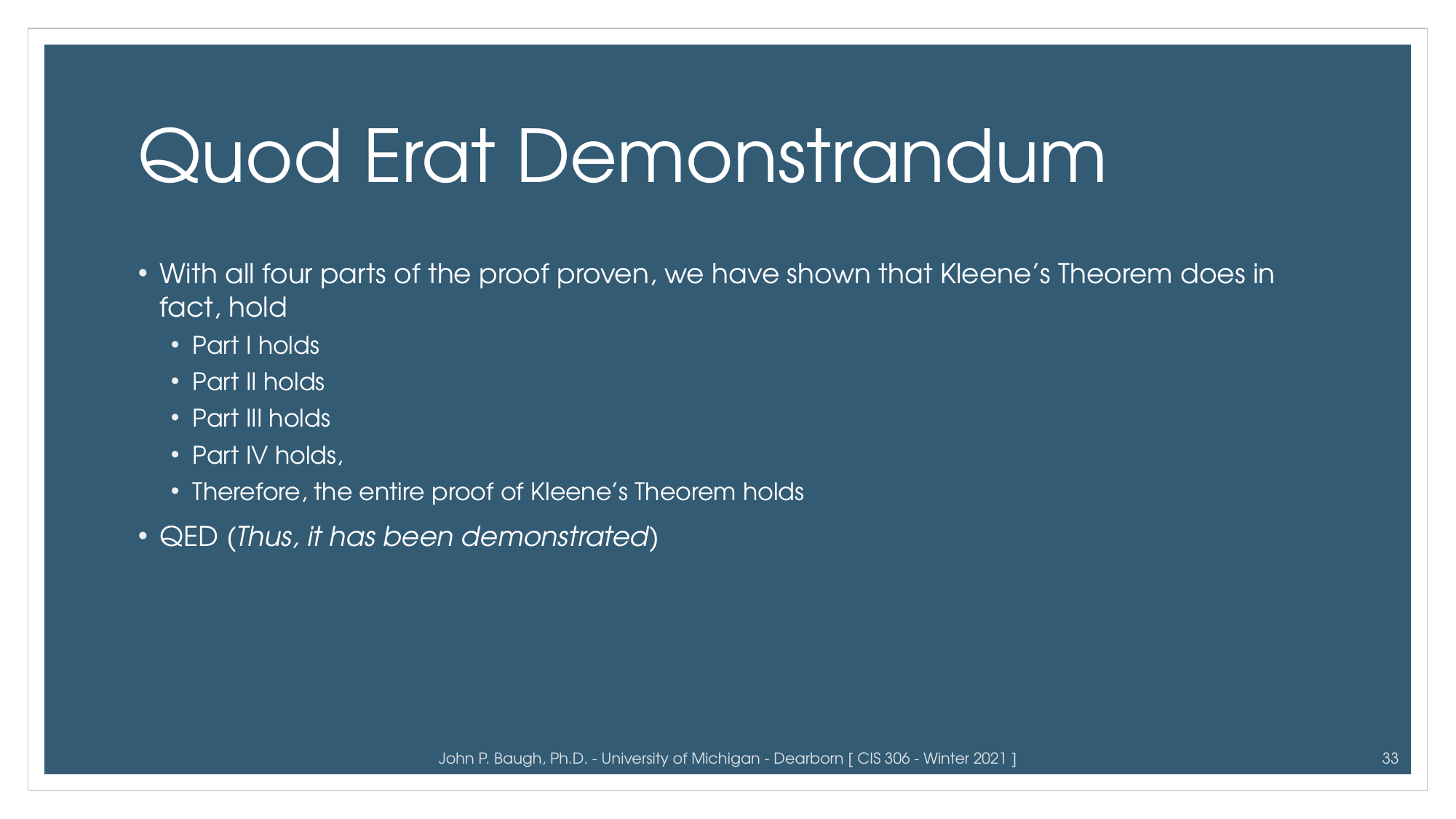

# Quod Erat Demonstrandum
With all four parts of the proof proven, we have shown that Kleene’s Theorem does in fact, hold
Part I holds
Part II holds
Part III holds
Part IV holds,
Therefore, the entire proof of Kleene’s Theorem holds
QED (Thus, it has been demonstrated)
John P. Baugh, Ph.D. - University of Michigan - Dearborn [ CIS 306 - Winter 2021 ]
33